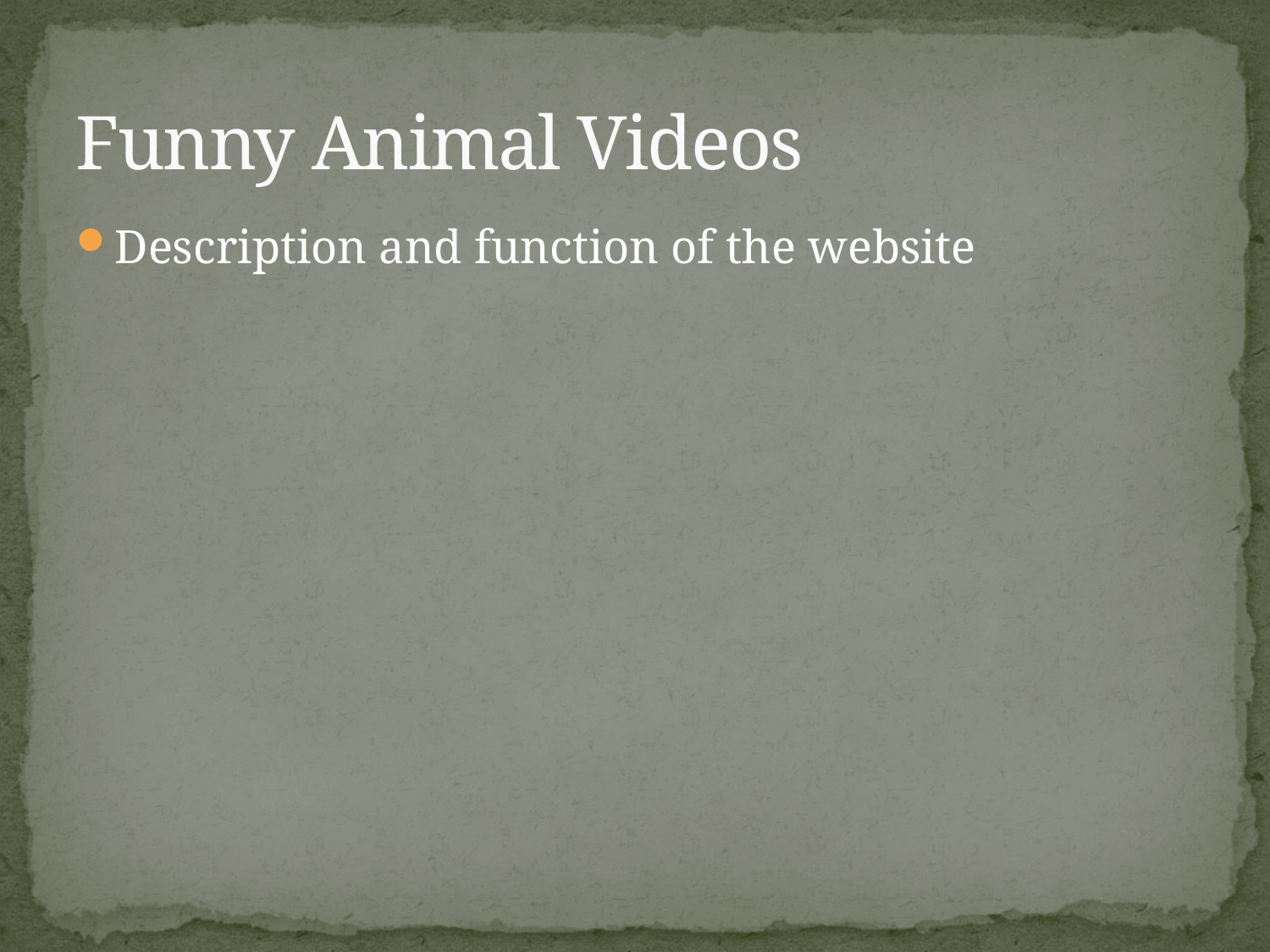

# Funny Animal Videos
Description and function of the website